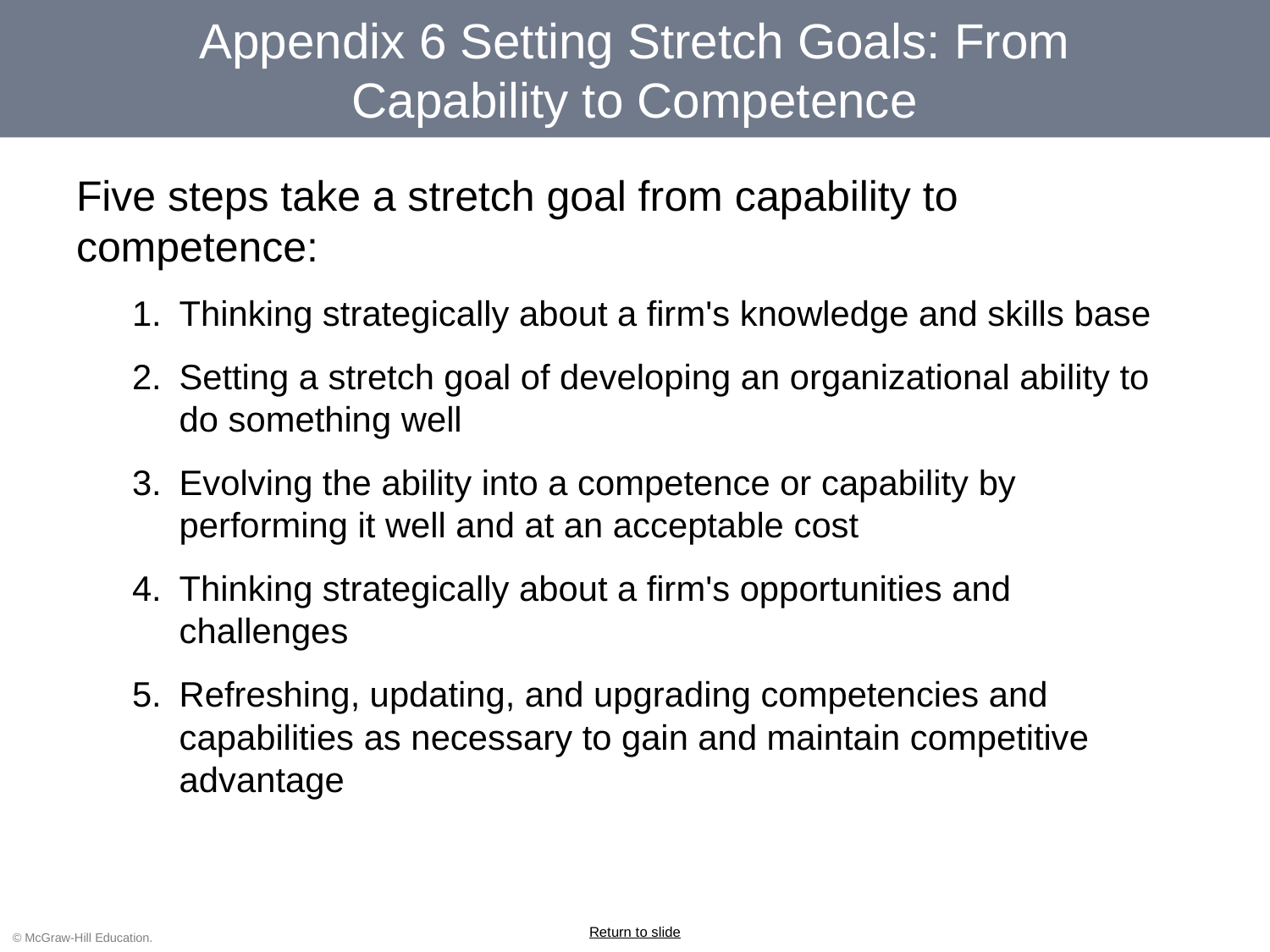

# Appendix 6 Setting Stretch Goals: From Capability to Competence
Five steps take a stretch goal from capability to competence:
Thinking strategically about a firm's knowledge and skills base
Setting a stretch goal of developing an organizational ability to do something well
Evolving the ability into a competence or capability by performing it well and at an acceptable cost
Thinking strategically about a firm's opportunities and challenges
Refreshing, updating, and upgrading competencies and capabilities as necessary to gain and maintain competitive advantage
Return to slide